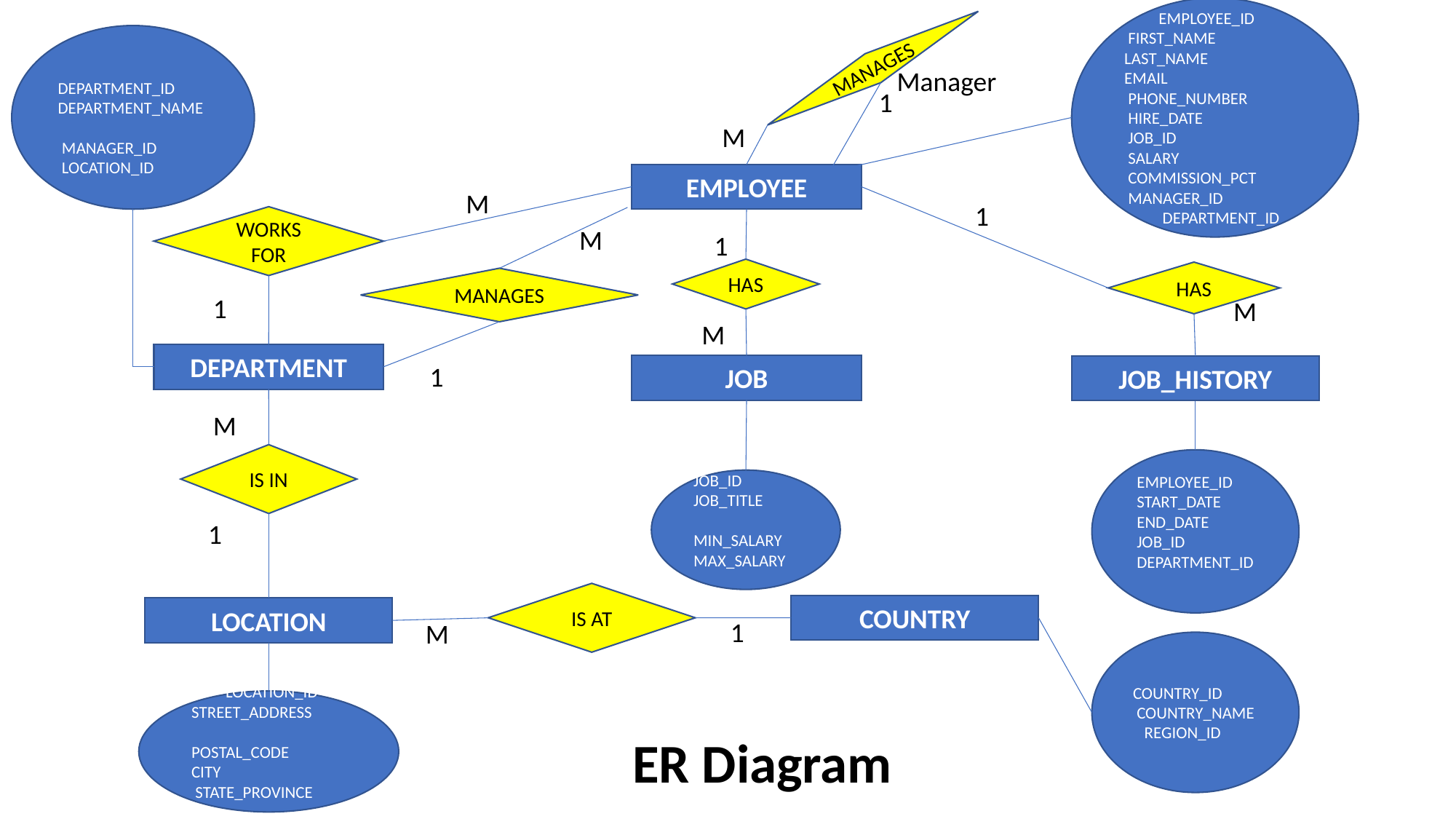

EMPLOYEE_ID
 FIRST_NAME
LAST_NAME
EMAIL
 PHONE_NUMBER
 HIRE_DATE
 JOB_ID
 SALARY
 COMMISSION_PCT
 MANAGER_ID
          DEPARTMENT_ID

DEPARTMENT_ID
DEPARTMENT_NAME
 MANAGER_ID
 LOCATION_ID
MANAGES
Manager

1
M
EMPLOYEE
M
1
WORKS FOR
M
1
HAS
HAS
MANAGES
1
M
M
DEPARTMENT
1
JOB
JOB_HISTORY
M
IS IN
 EMPLOYEE_ID
 START_DATE
 END_DATE
 JOB_ID
 DEPARTMENT_ID

 JOB_ID
 JOB_TITLE
 MIN_SALARY
 MAX_SALARY

1
IS AT
COUNTRY
LOCATION
1
M

COUNTRY_ID
 COUNTRY_NAME
   REGION_ID

          LOCATION_ID
 STREET_ADDRESS
 POSTAL_CODE
 CITY
  STATE_PROVINCE

ER Diagram